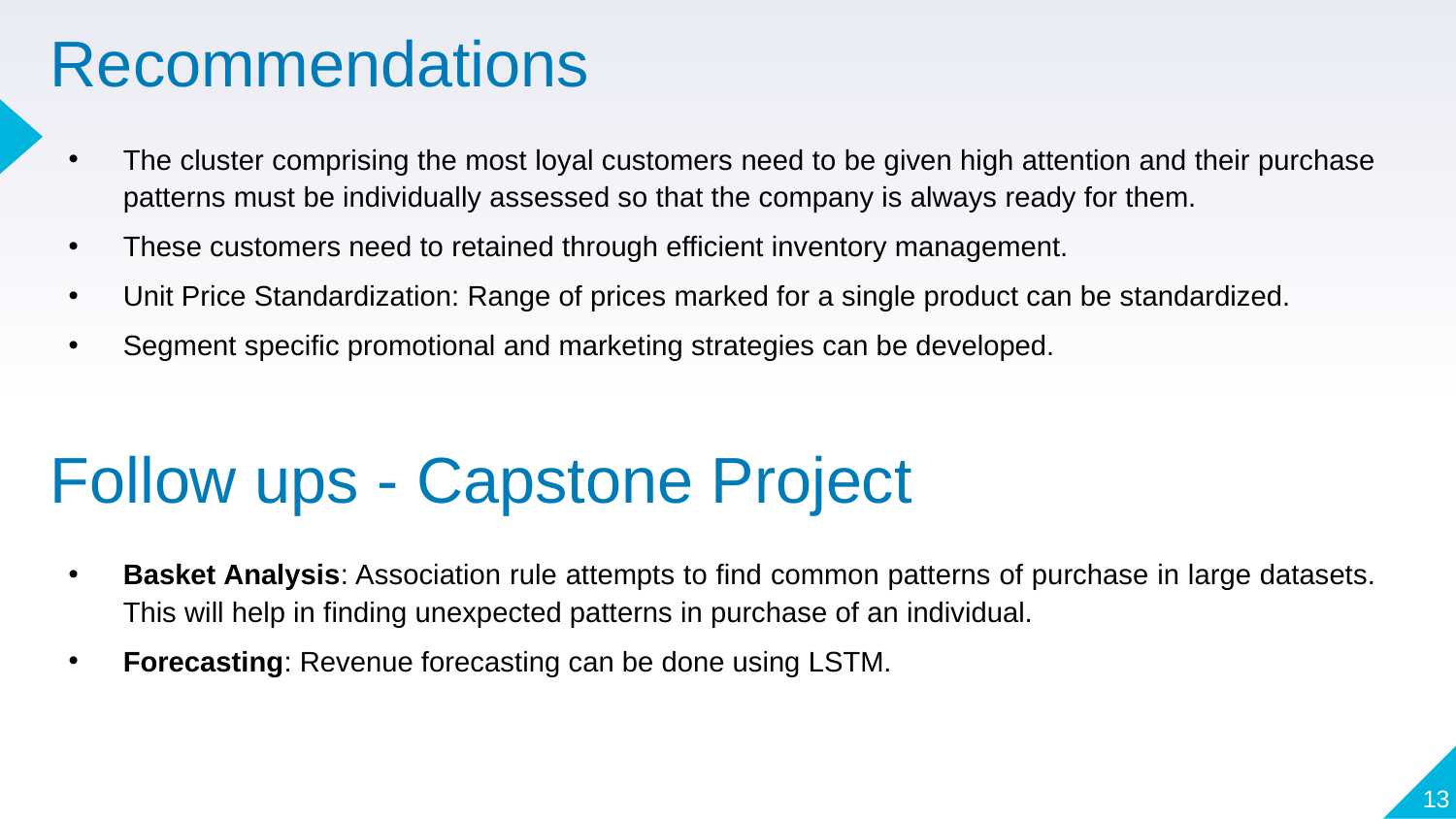

# Recommendations
The cluster comprising the most loyal customers need to be given high attention and their purchase patterns must be individually assessed so that the company is always ready for them.
These customers need to retained through efficient inventory management.
Unit Price Standardization: Range of prices marked for a single product can be standardized.
Segment specific promotional and marketing strategies can be developed.
Follow ups - Capstone Project
Basket Analysis: Association rule attempts to find common patterns of purchase in large datasets. This will help in finding unexpected patterns in purchase of an individual.
Forecasting: Revenue forecasting can be done using LSTM.
13